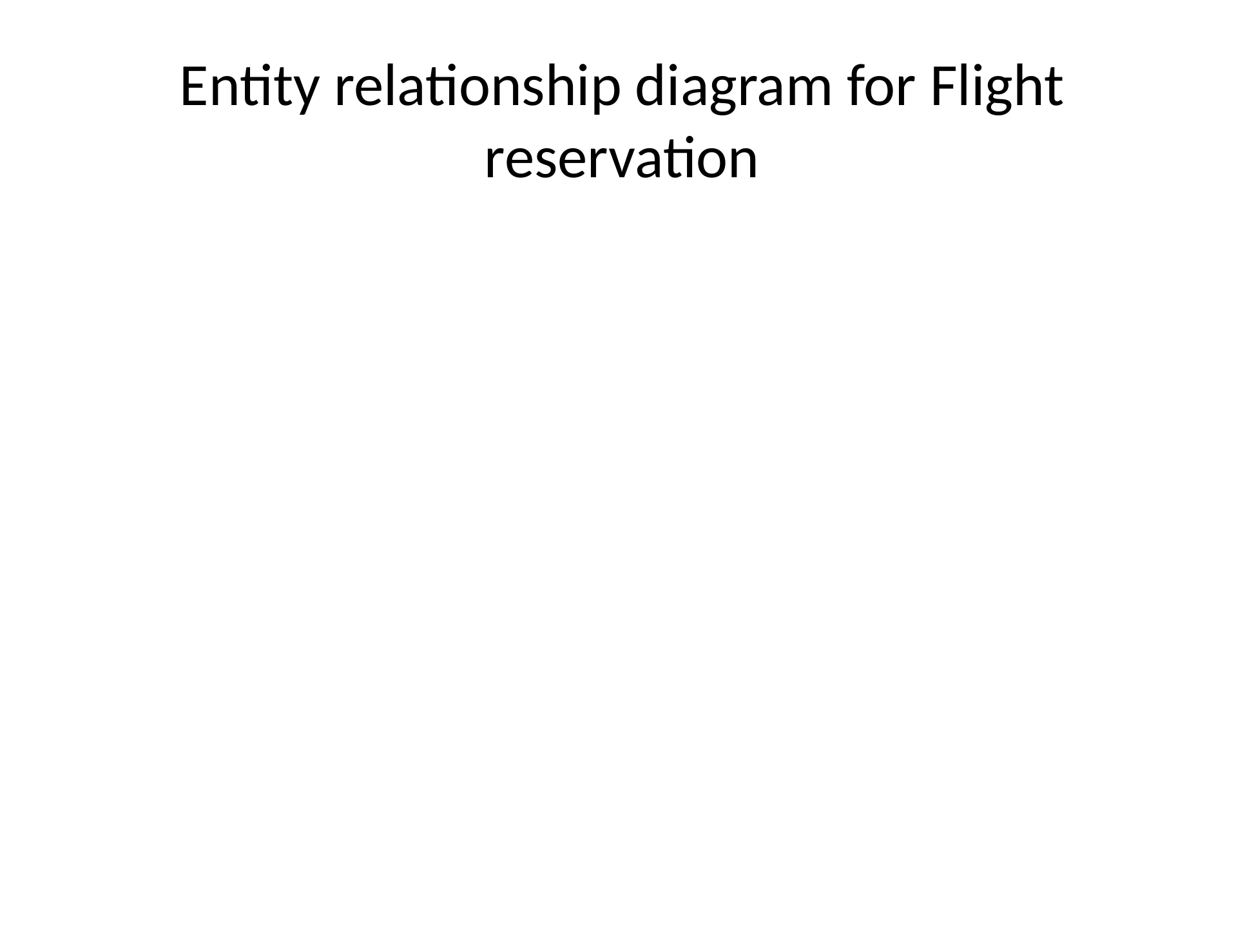

# Entity relationship diagram for Flight reservation